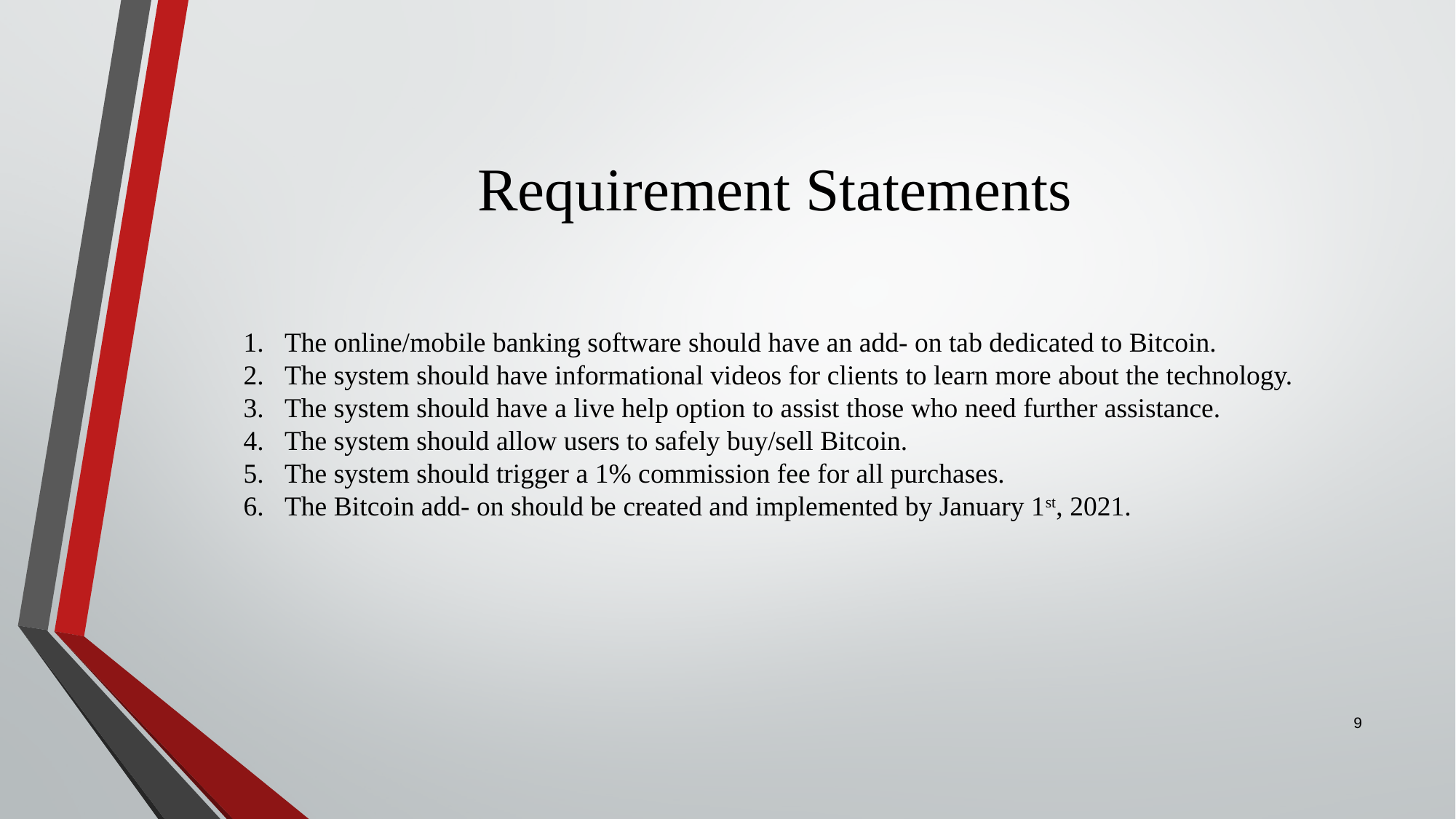

# Requirement Statements
The online/mobile banking software should have an add- on tab dedicated to Bitcoin.
The system should have informational videos for clients to learn more about the technology.
The system should have a live help option to assist those who need further assistance.
The system should allow users to safely buy/sell Bitcoin.
The system should trigger a 1% commission fee for all purchases.
The Bitcoin add- on should be created and implemented by January 1st, 2021.

9